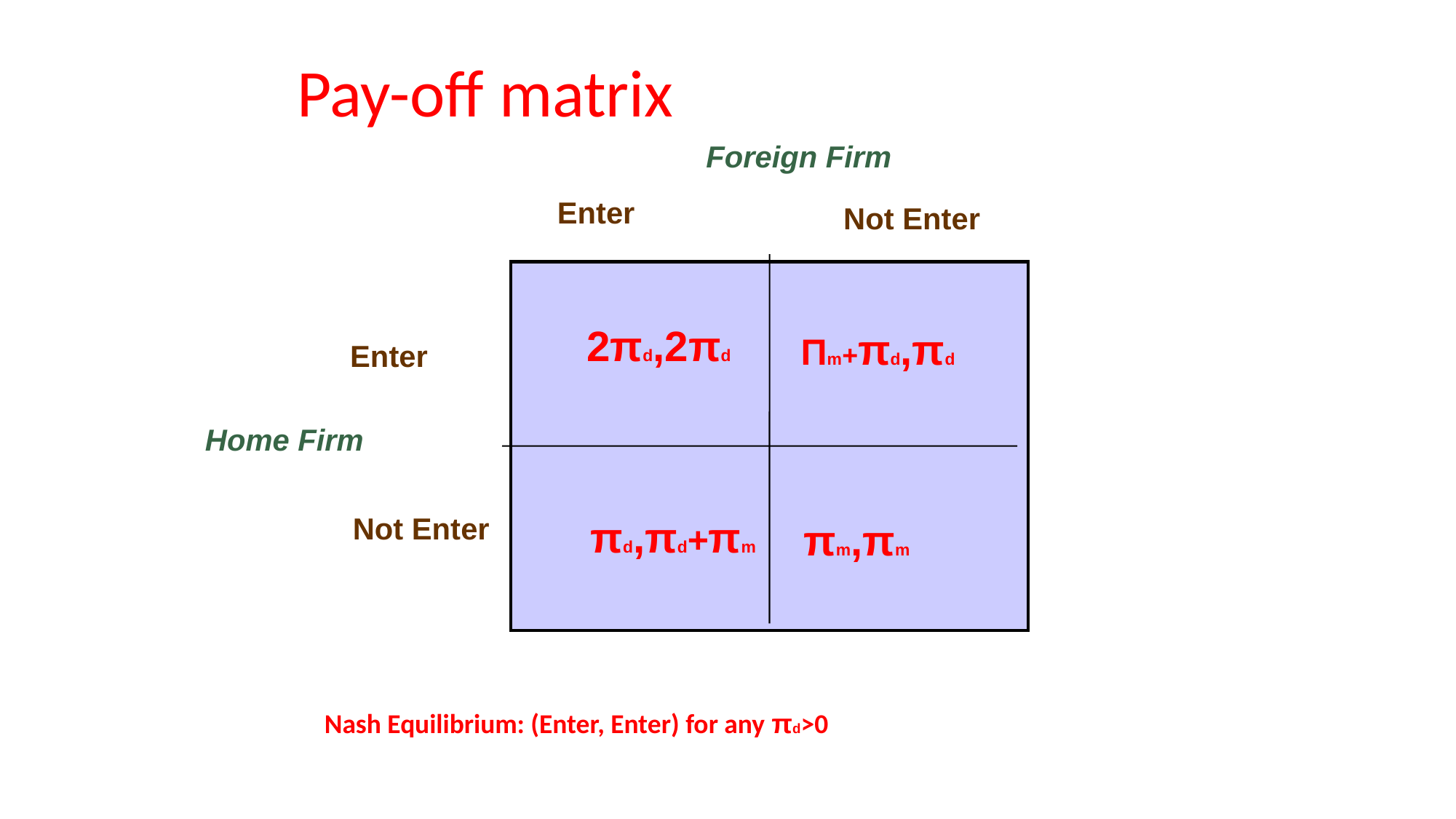

# Pay-off matrix
Foreign Firm
Enter
Not Enter

2πd,2πd
Πm+πd,πd
Enter
Home Firm

Not Enter
πd,πd+πm
πm,πm
Nash Equilibrium: (Enter, Enter) for any πd>0